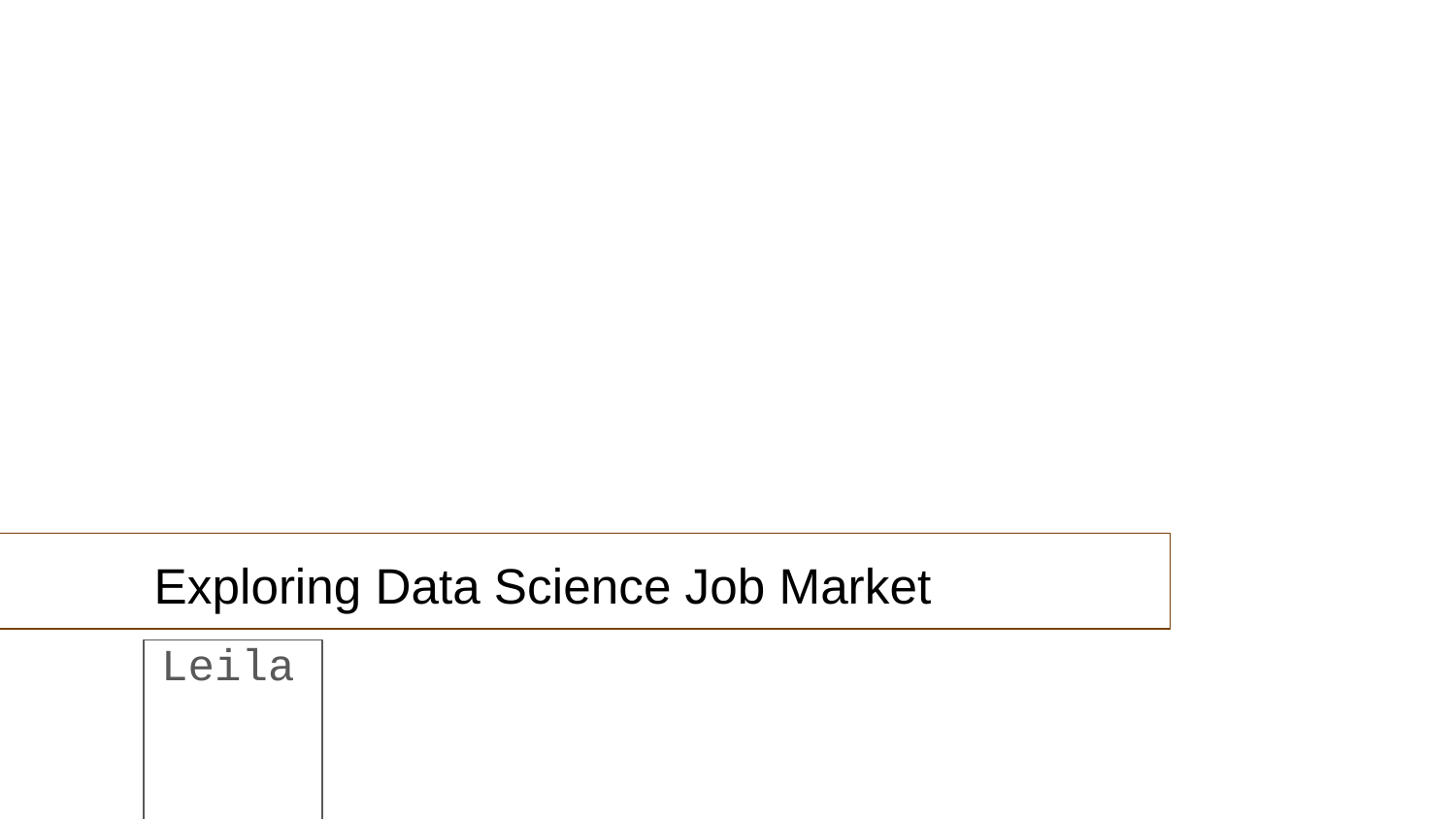

# Exploring Data Science Job Market

Leila